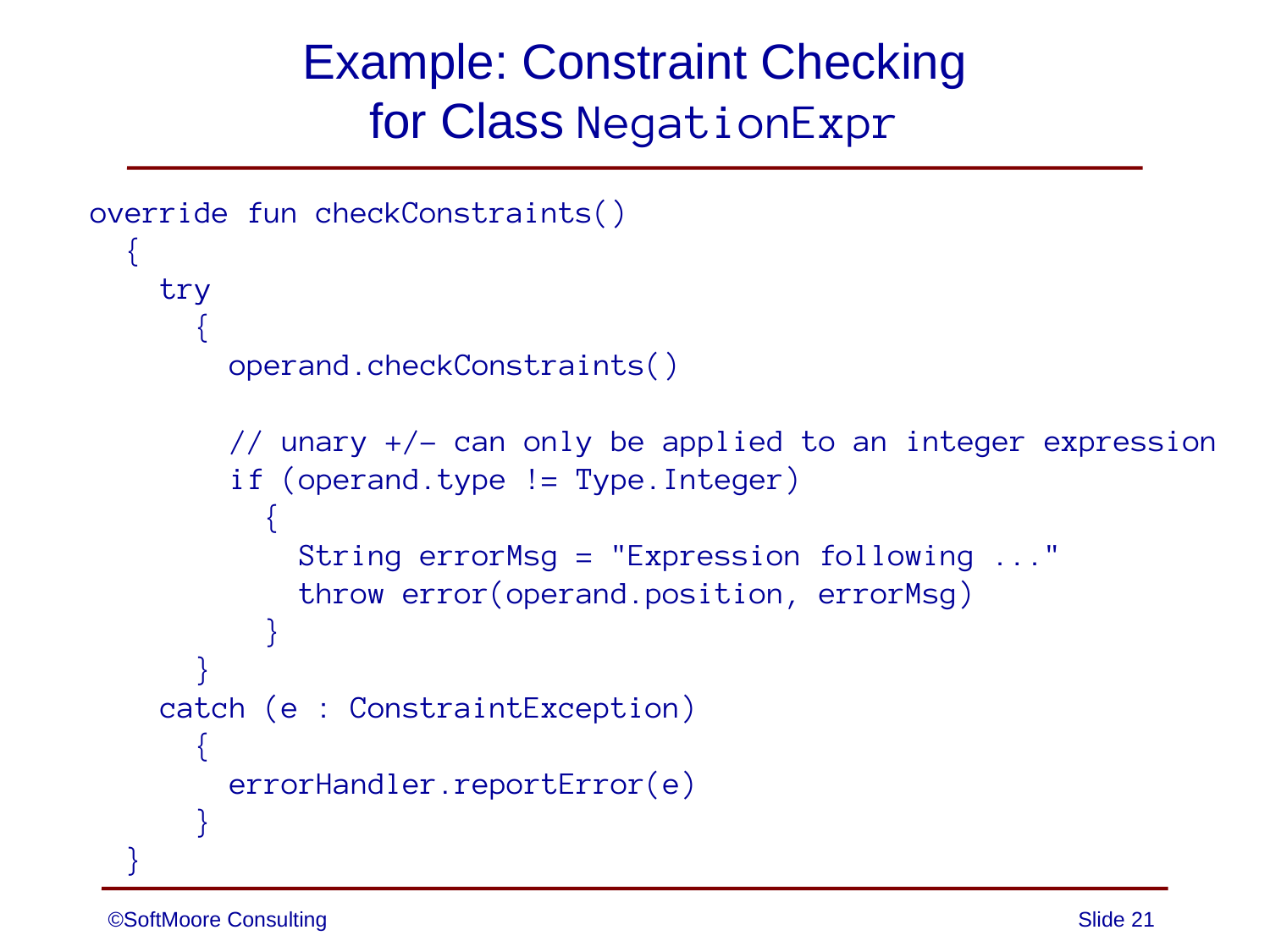

# Example: Constraint Checking for Class NegationExpr
override fun checkConstraints()
  {
    try
      {
        operand.checkConstraints()

        // unary +/- can only be applied to an integer expression
        if (operand.type != Type.Integer)
          {
            String errorMsg = "Expression following ..."
            throw error(operand.position, errorMsg)
          }
      }
    catch (e : ConstraintException)
      {
        errorHandler.reportError(e)
      }
  }
©SoftMoore Consulting
Slide 21